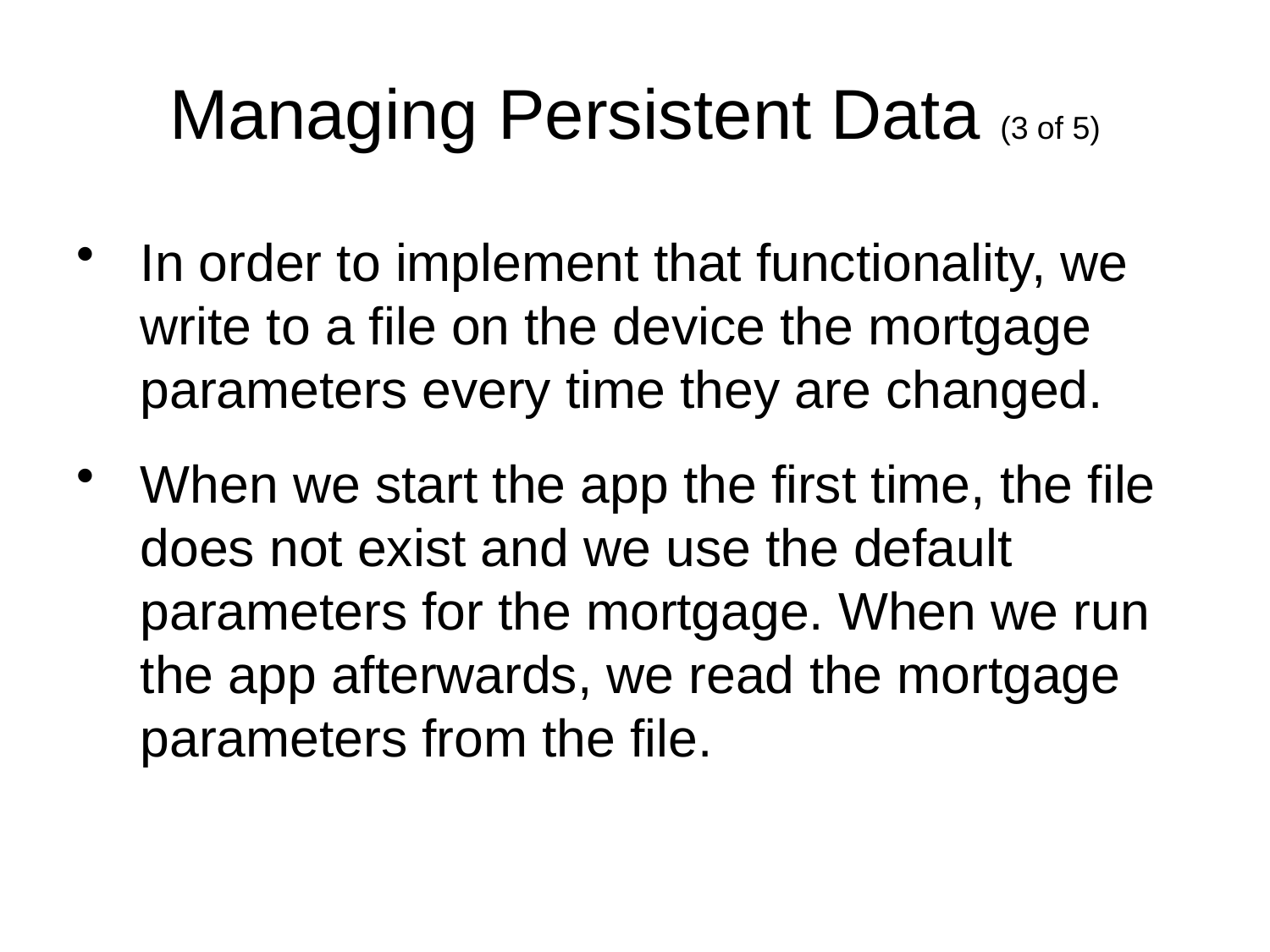

# Managing Persistent Data (3 of 5)
In order to implement that functionality, we write to a file on the device the mortgage parameters every time they are changed.
When we start the app the first time, the file does not exist and we use the default parameters for the mortgage. When we run the app afterwards, we read the mortgage parameters from the file.